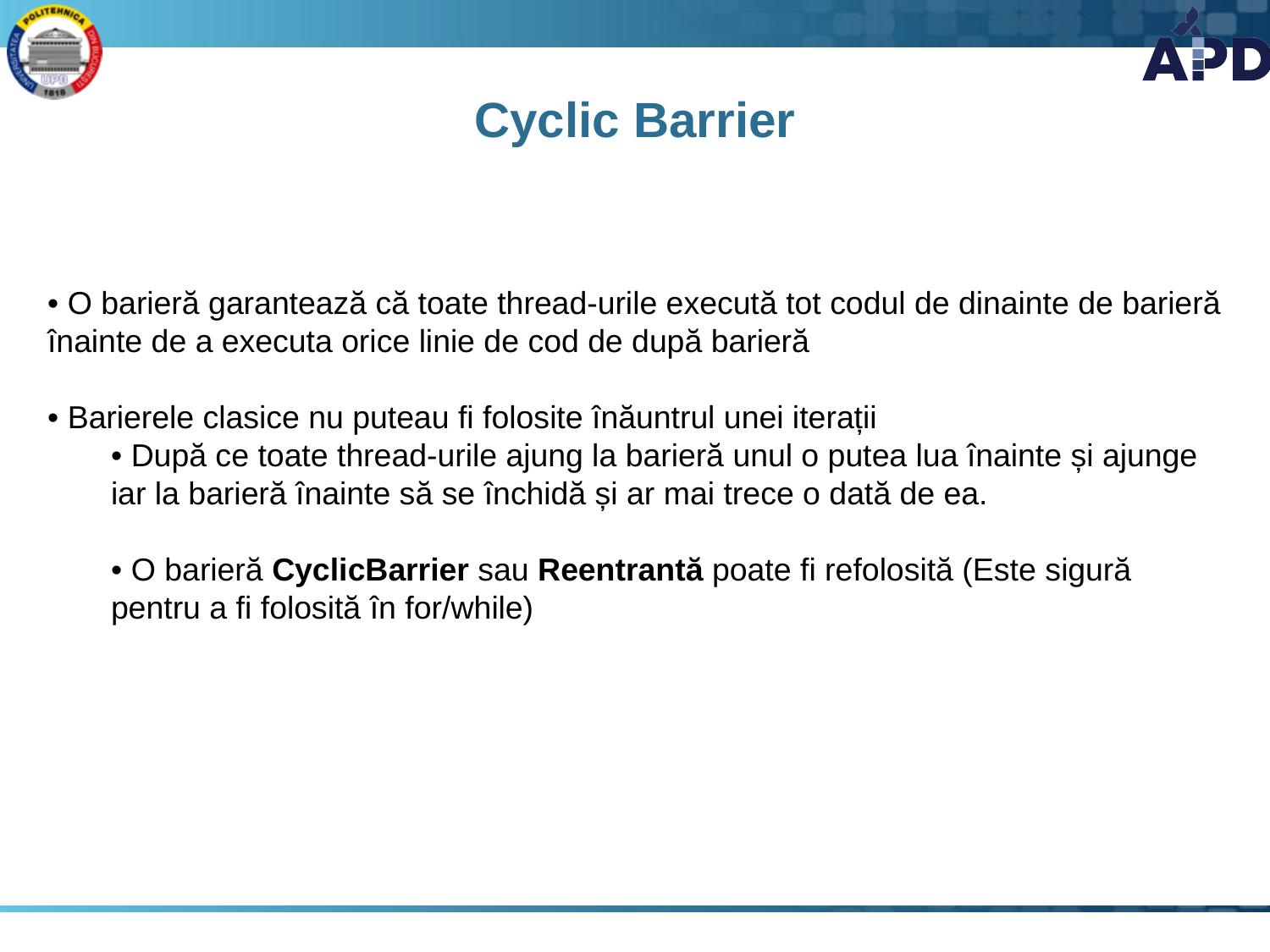

# Cyclic Barrier
• O barieră garantează că toate thread-urile execută tot codul de dinainte de barieră înainte de a executa orice linie de cod de după barieră

• Barierele clasice nu puteau fi folosite înăuntrul unei iterații
• După ce toate thread-urile ajung la barieră unul o putea lua înainte și ajunge iar la barieră înainte să se închidă și ar mai trece o dată de ea.

• O barieră CyclicBarrier sau Reentrantă poate fi refolosită (Este sigură pentru a fi folosită în for/while)